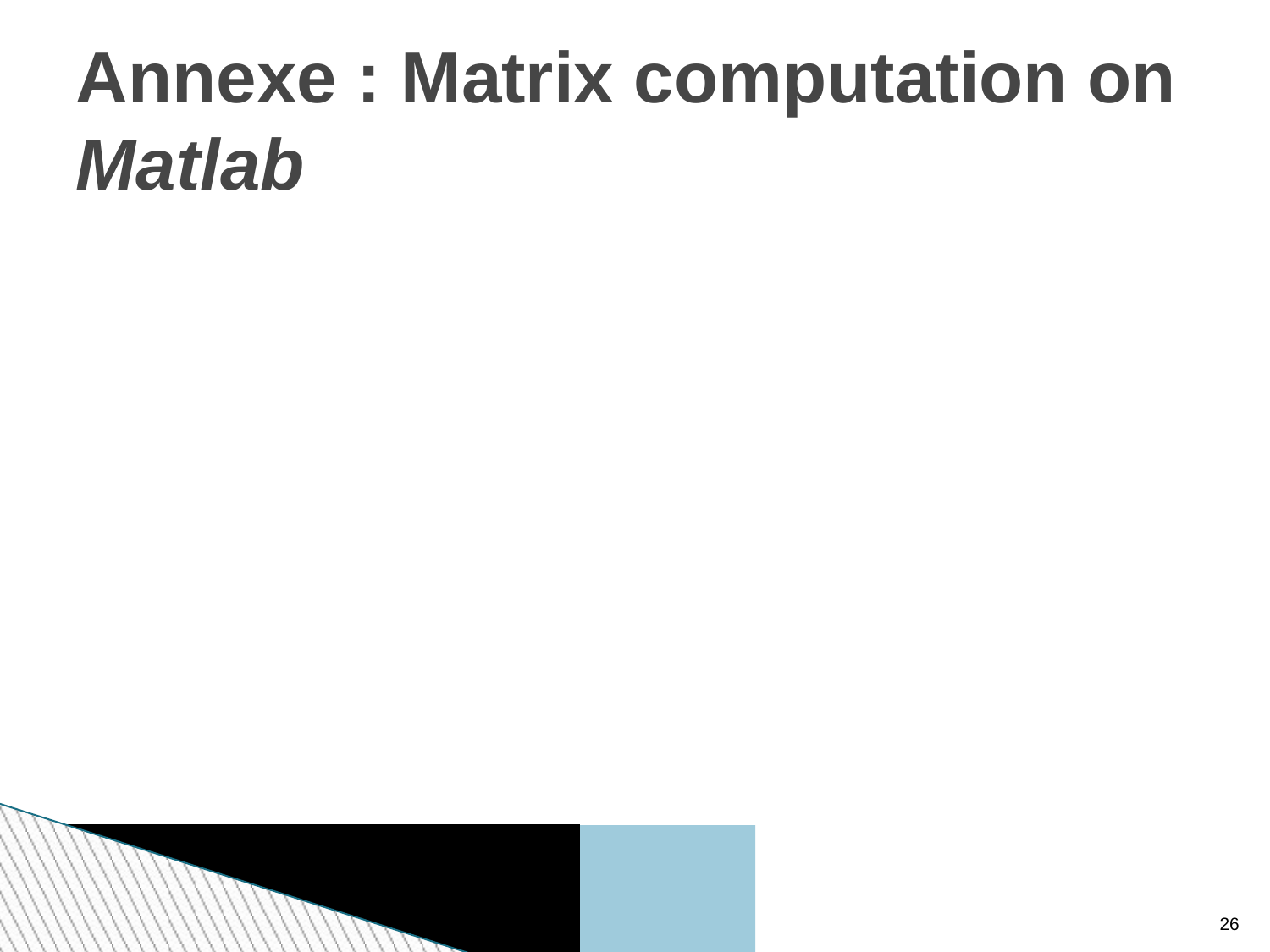

Annexe : Matrix computation on Matlab

26